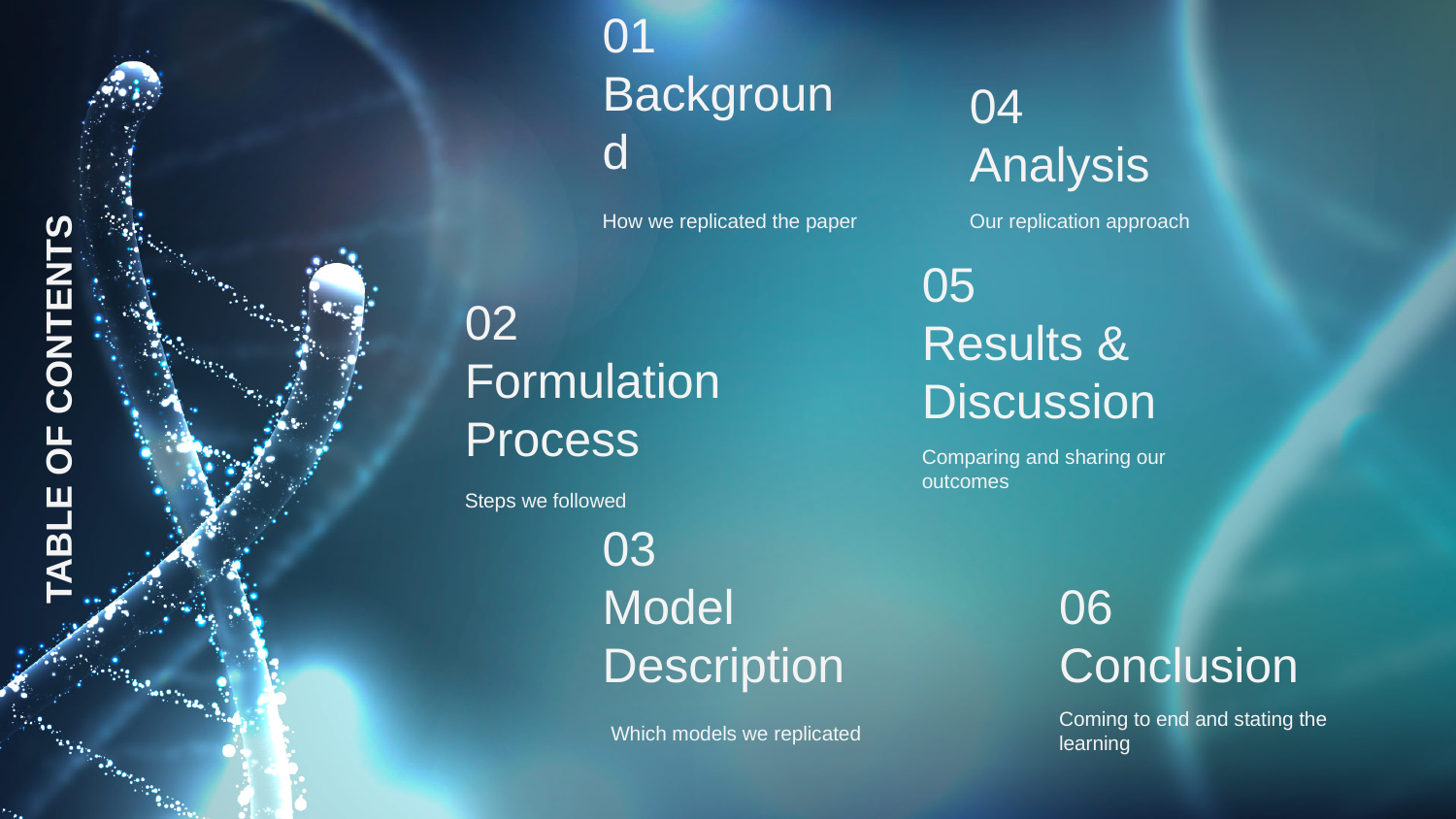

# 01 Background
04
Analysis
Our replication approach
How we replicated the paper
02 Formulation Process
05
Results & Discussion
TABLE OF CONTENTS
Comparing and sharing our outcomes
Steps we followed
03
Model Description
06
Conclusion
Coming to end and stating the learning
Which models we replicated